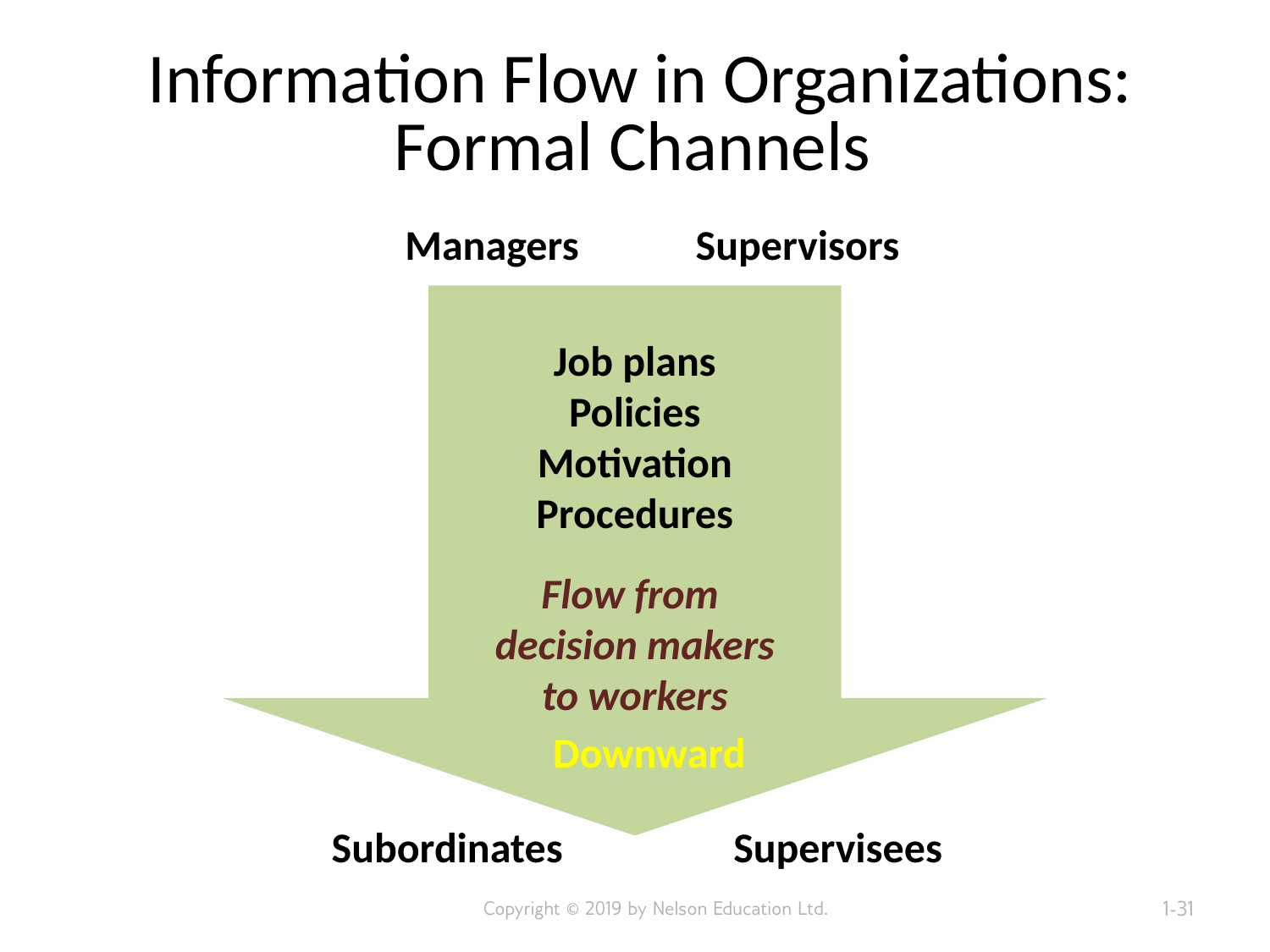

# Information Flow in Organizations: Formal Channels
Managers
Supervisors
Job plans
Policies
Motivation
Procedures

Flow from
decision makers
to workers
Downward
Subordinates
Supervisees
Copyright © 2019 by Nelson Education Ltd.
1-31